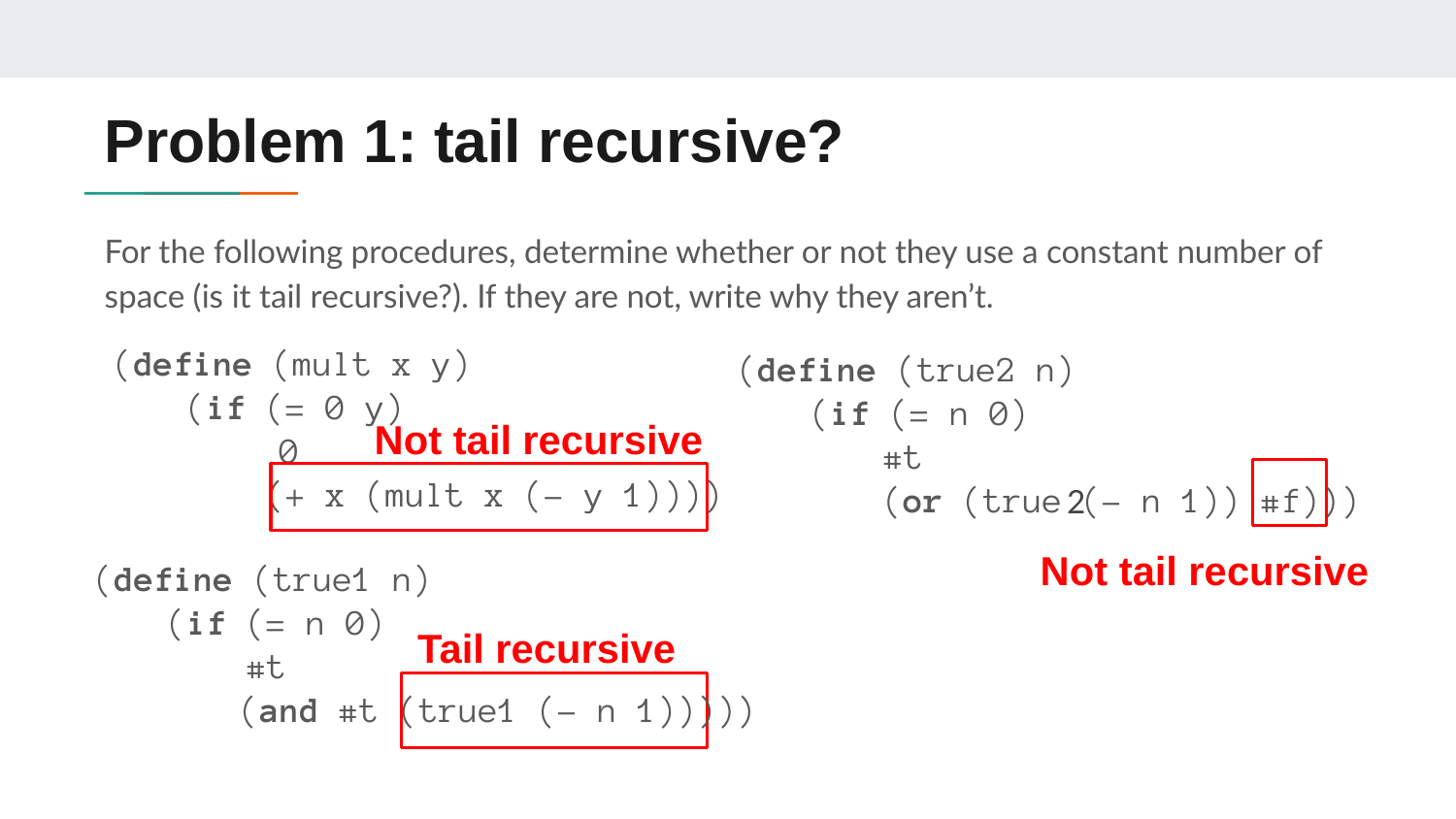

# Problem 1: tail recursive?
For the following procedures, determine whether or not they use a constant number of space (is it tail recursive?). If they are not, write why they aren’t.

(define (true2 n)
(if (= n 0)
#t
(or (true (- n 1)) #f)))
(define (mult x y)
(if (= 0 y)
 	 0
    (+ x (mult x (- y 1))))
Not tail recursive

2
Not tail recursive
(define (true1 n)
(if (= n 0)
    #t
(and #t (true1 (- n 1)))))

Tail recursive